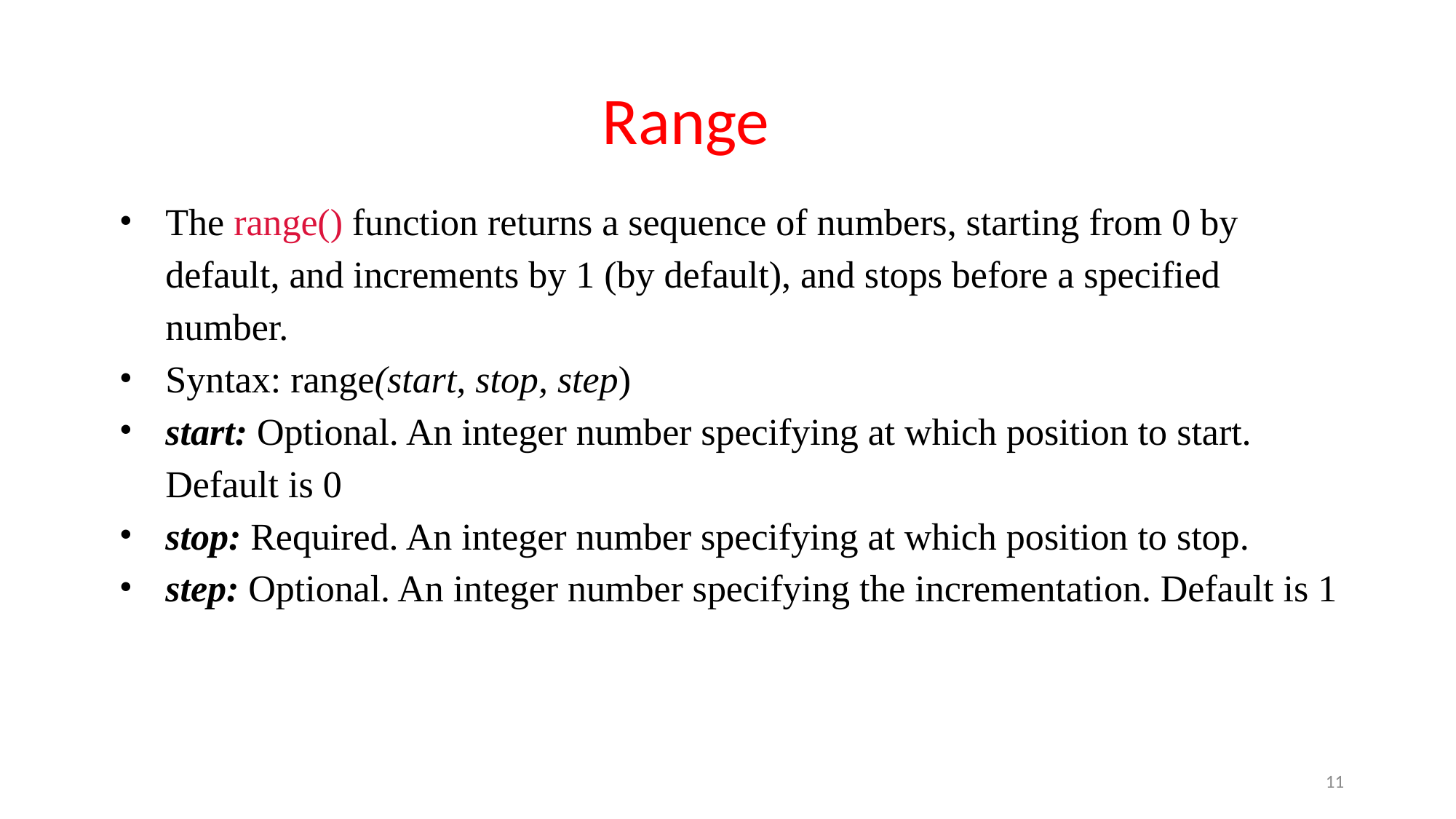

# Range
The range() function returns a sequence of numbers, starting from 0 by default, and increments by 1 (by default), and stops before a specified number.
Syntax: range(start, stop, step)
start: Optional. An integer number specifying at which position to start. Default is 0
stop: Required. An integer number specifying at which position to stop.
step: Optional. An integer number specifying the incrementation. Default is 1
11